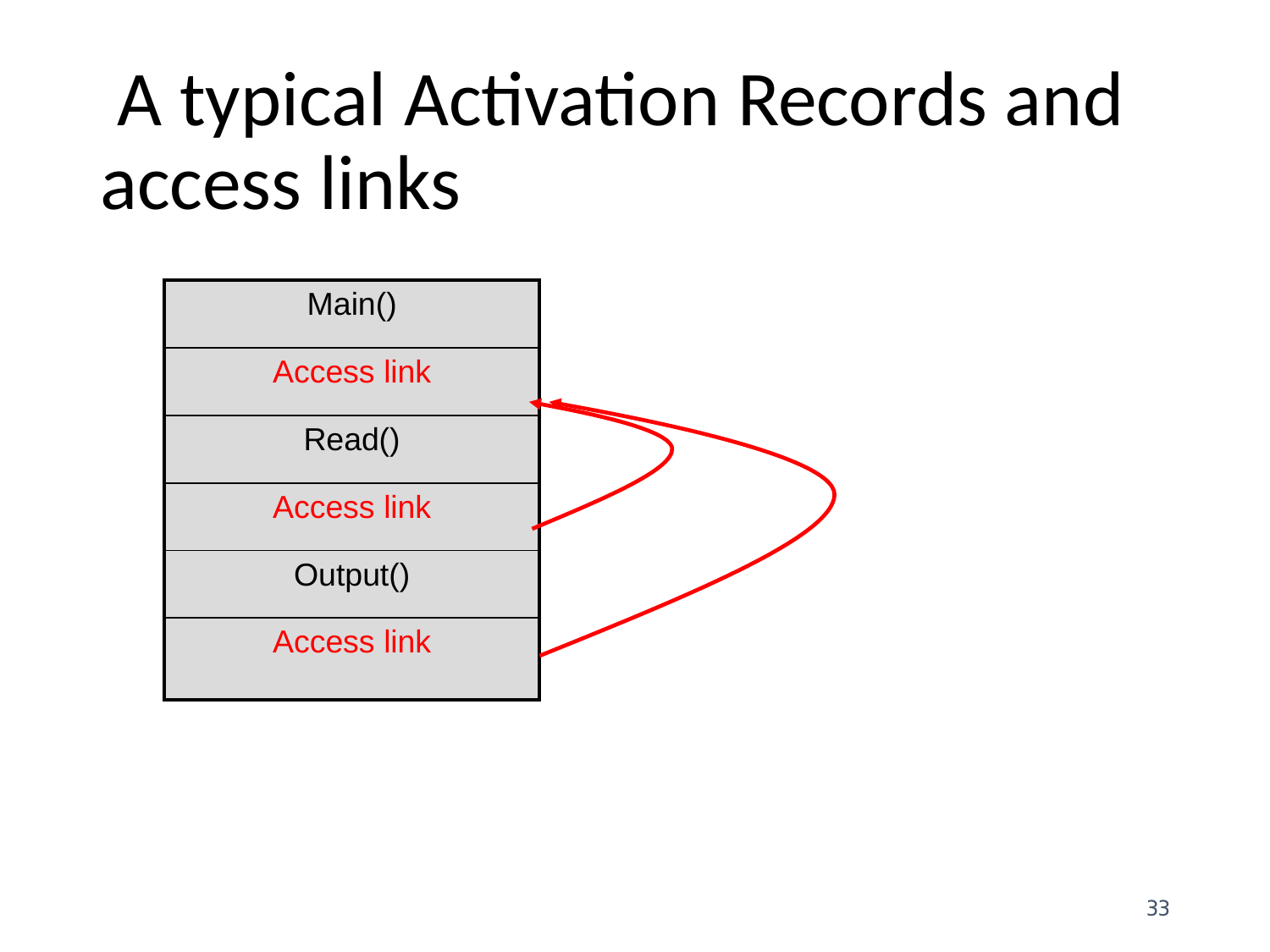

# A typical Activation Records and access links
| Main() |
| --- |
| Access link |
| Read() |
| Access link |
| Output() |
| Access link |

33